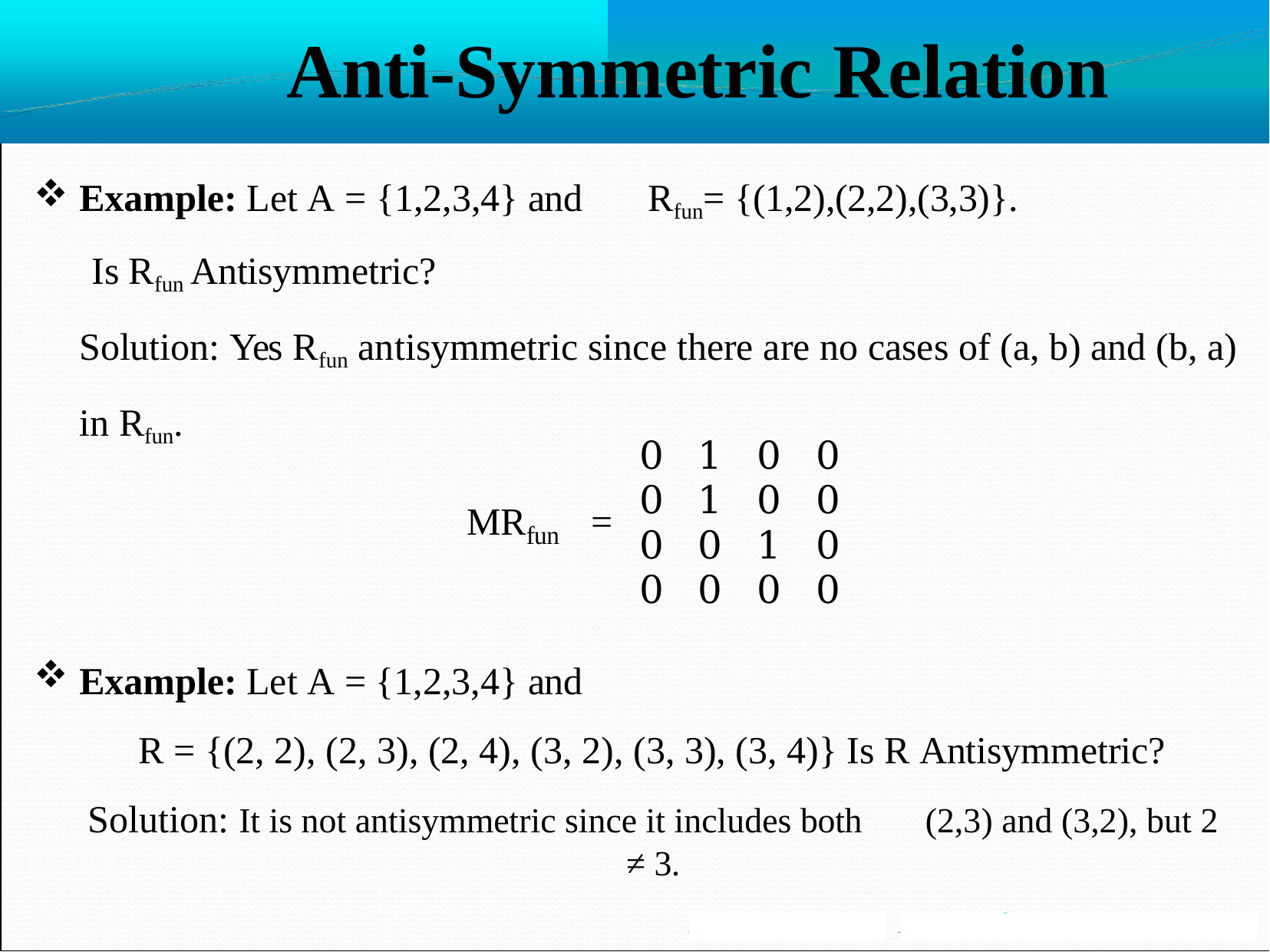

# Anti-Symmetric Relation
Example: Let A = {1,2,3,4} and	Rfun= {(1,2),(2,2),(3,3)}.
Is Rfun Antisymmetric?
Solution: Yes Rfun antisymmetric since there are no cases of (a, b) and (b, a) in Rfun.
| 0 | 1 | 0 | 0 |
| --- | --- | --- | --- |
| 0 | 1 | 0 | 0 |
| 0 | 0 | 1 | 0 |
| 0 | 0 | 0 | 0 |
MR	=
fun
Example: Let A = {1,2,3,4} and
R = {(2, 2), (2, 3), (2, 4), (3, 2), (3, 3), (3, 4)} Is R Antisymmetric?
Solution: It is not antisymmetric since it includes both	(2,3) and (3,2), but 2 ≠ 3.
Mr. S. B. Shinde
Asst Professor, MESCOE Pune